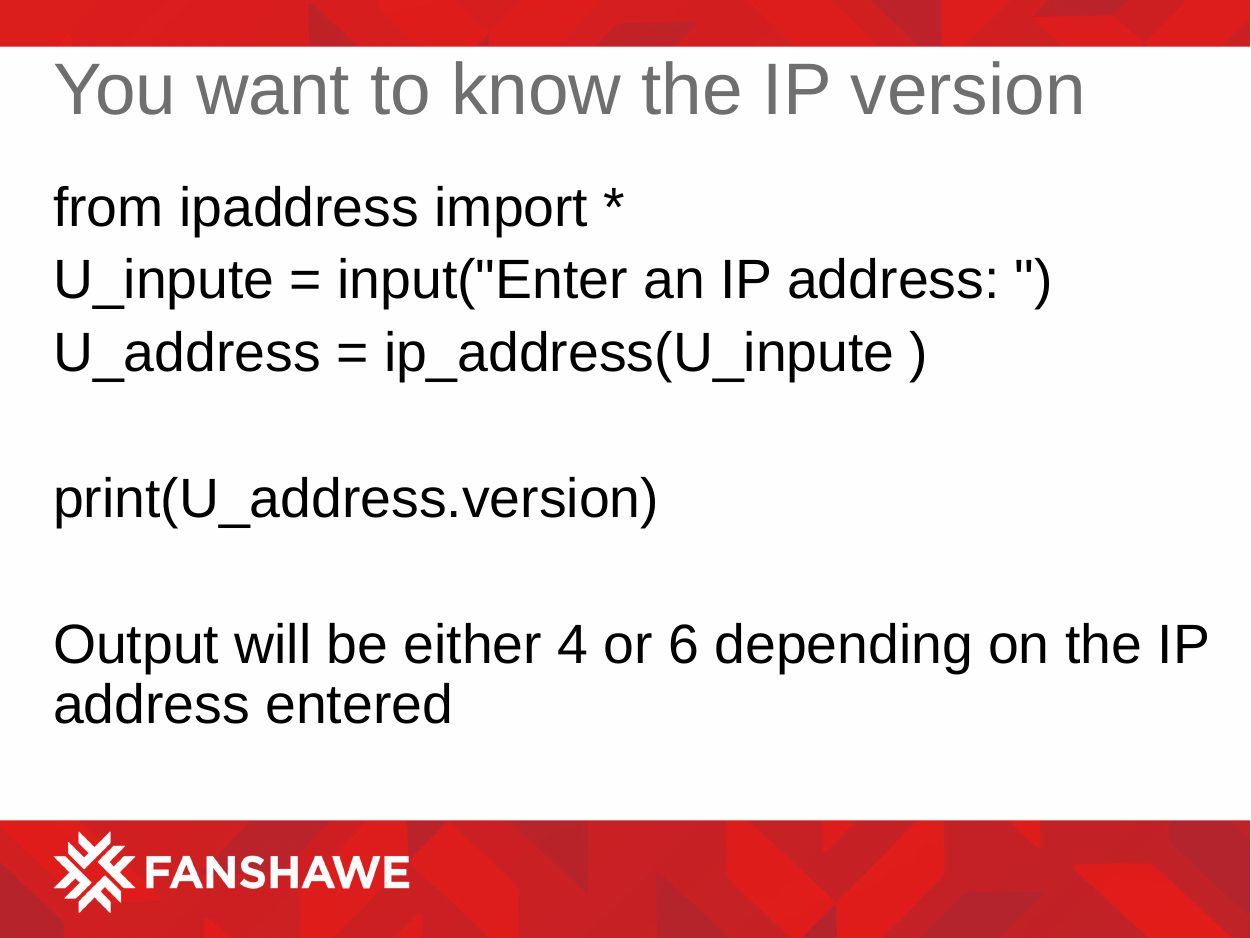

# You want to know the IP version
from ipaddress import *
U_inpute = input("Enter an IP address: ")
U_address = ip_address(U_inpute )

print(U_address.version)

Output will be either 4 or 6 depending on the IP address entered